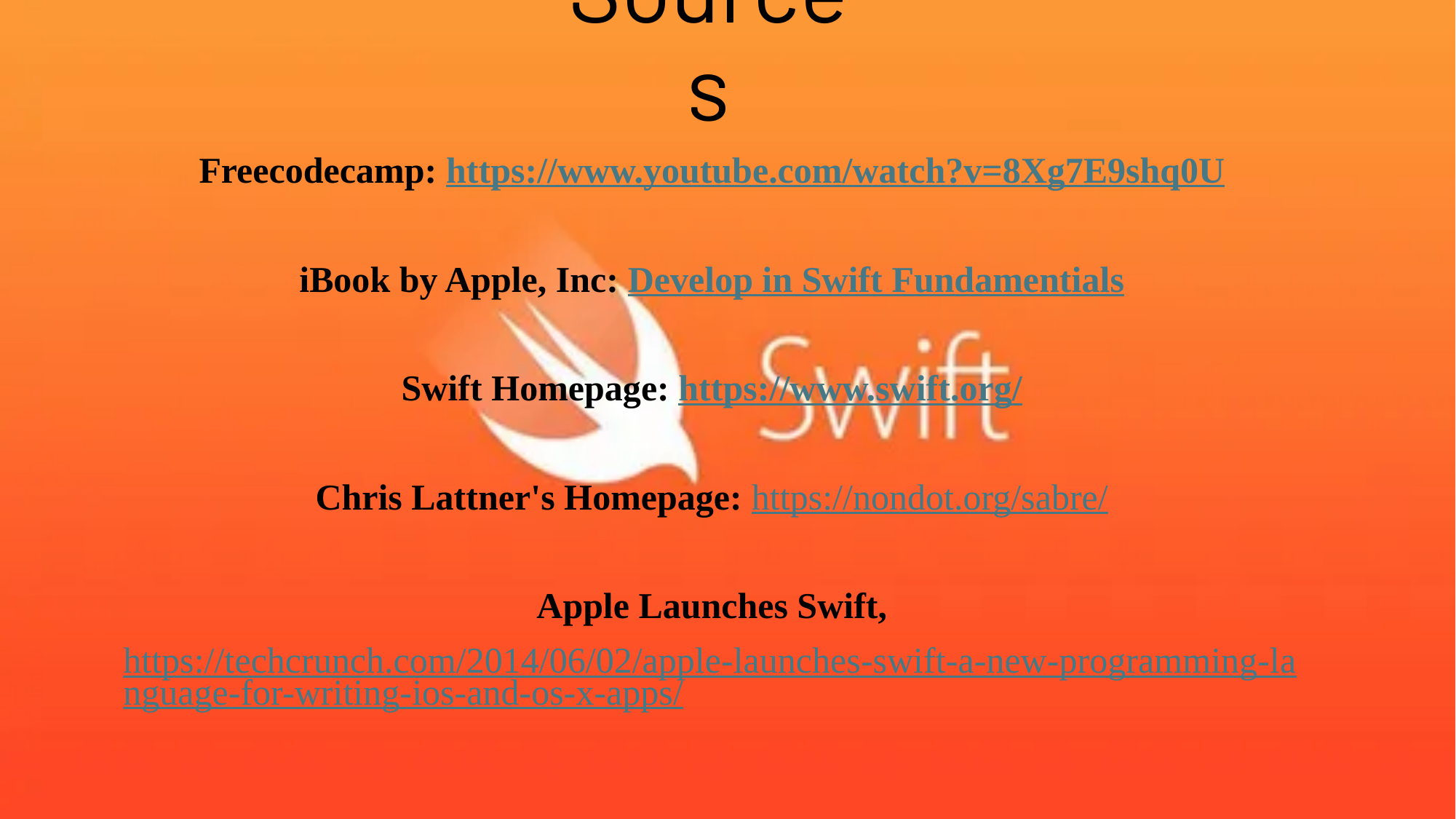

# Sources
Freecodecamp: https://www.youtube.com/watch?v=8Xg7E9shq0U

iBook by Apple, Inc: Develop in Swift Fundamentials

Swift Homepage: https://www.swift.org/

Chris Lattner's Homepage: https://nondot.org/sabre/

Apple Launches Swift,
https://techcrunch.com/2014/06/02/apple-launches-swift-a-new-programming-language-for-writing-ios-and-os-x-apps/